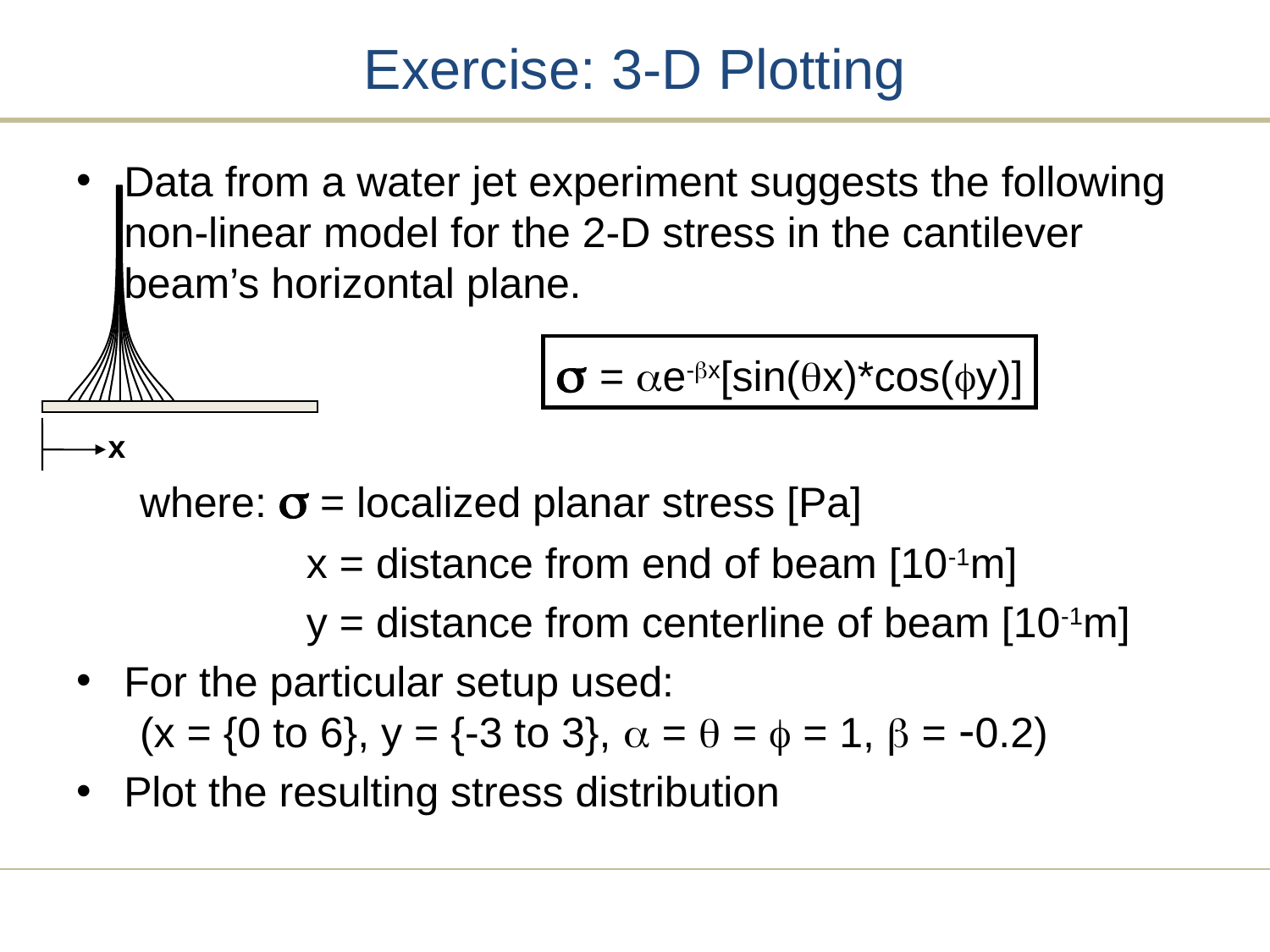

# Exercise: 3-D Plotting
Data from a water jet experiment suggests the following non-linear model for the 2-D stress in the cantilever beam’s horizontal plane.

where: σ = localized planar stress [Pa]
		x = distance from end of beam [10-1m]
		y = distance from centerline of beam [10-1m]
For the particular setup used:
(x = {0 to 6}, y = {-3 to 3}, α = θ = φ = 1, β = -0.2)
Plot the resulting stress distribution

x

σ = αe-βx[sin(θx)*cos(φy)]